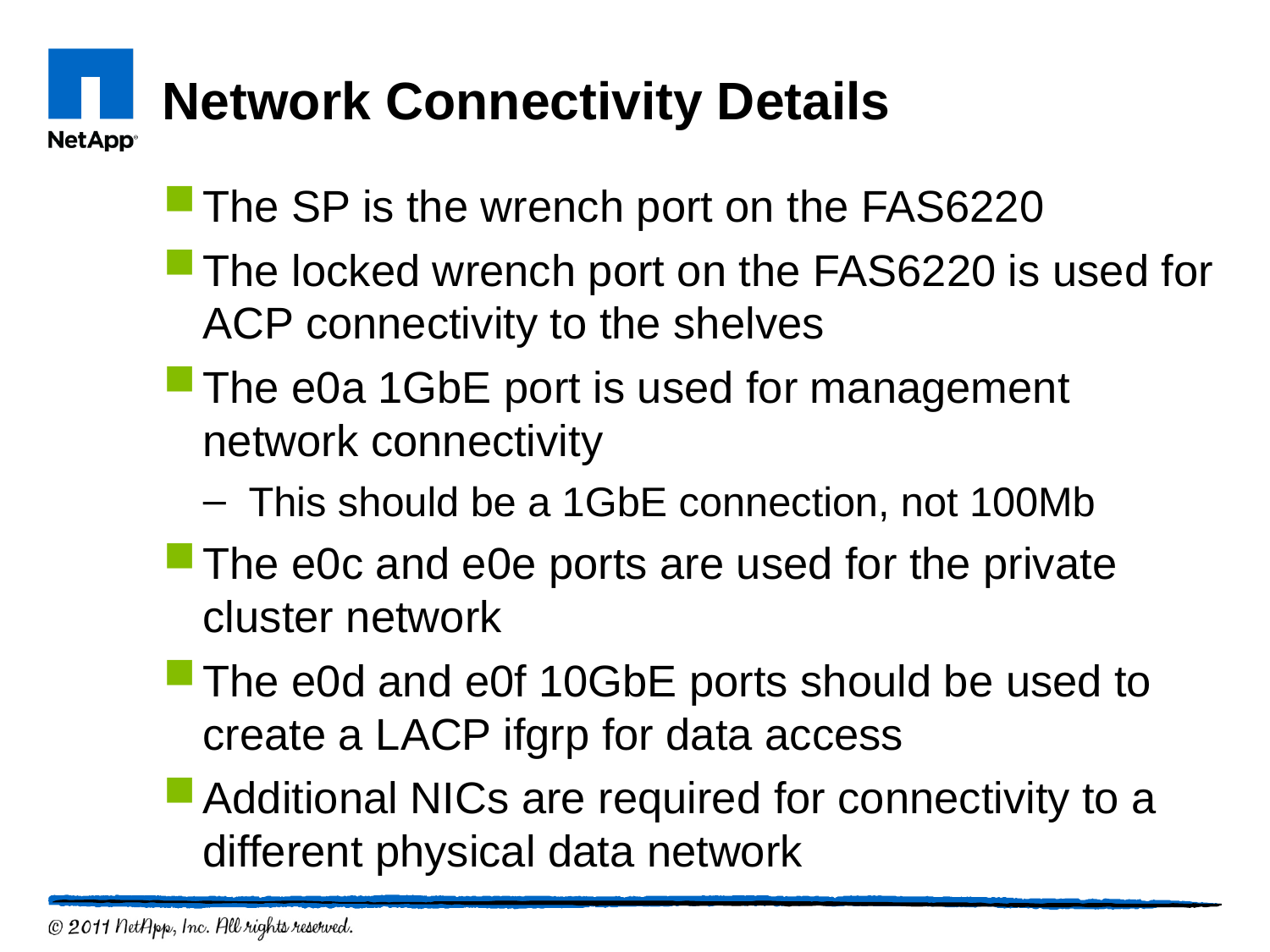

# Network Connectivity Details
The SP is the wrench port on the FAS6220
The locked wrench port on the FAS6220 is used for ACP connectivity to the shelves
The e0a 1GbE port is used for management network connectivity
This should be a 1GbE connection, not 100Mb
The e0c and e0e ports are used for the private cluster network
The e0d and e0f 10GbE ports should be used to create a LACP ifgrp for data access
Additional NICs are required for connectivity to a different physical data network